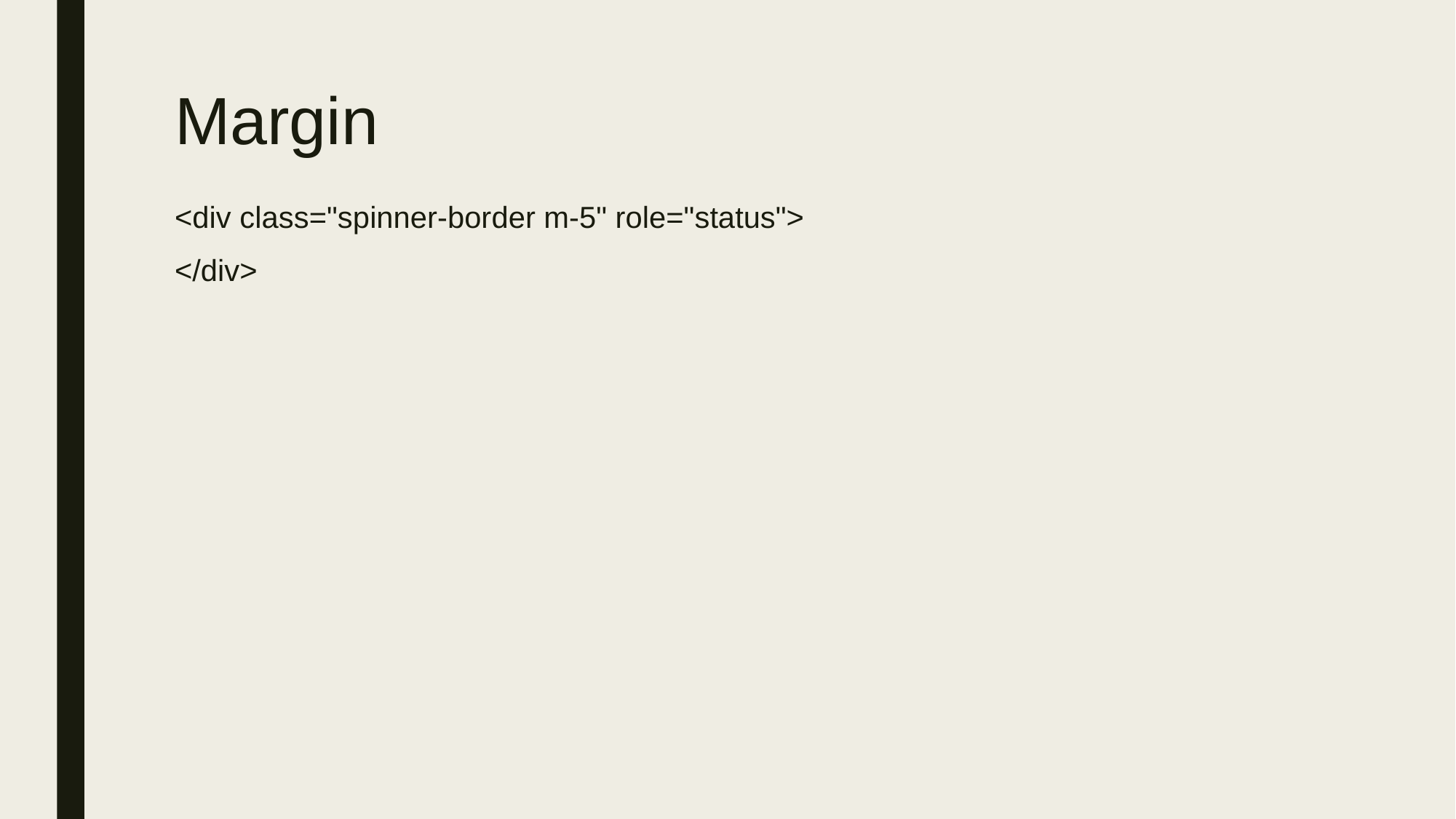

# Margin
<div class="spinner-border m-5" role="status">
</div>